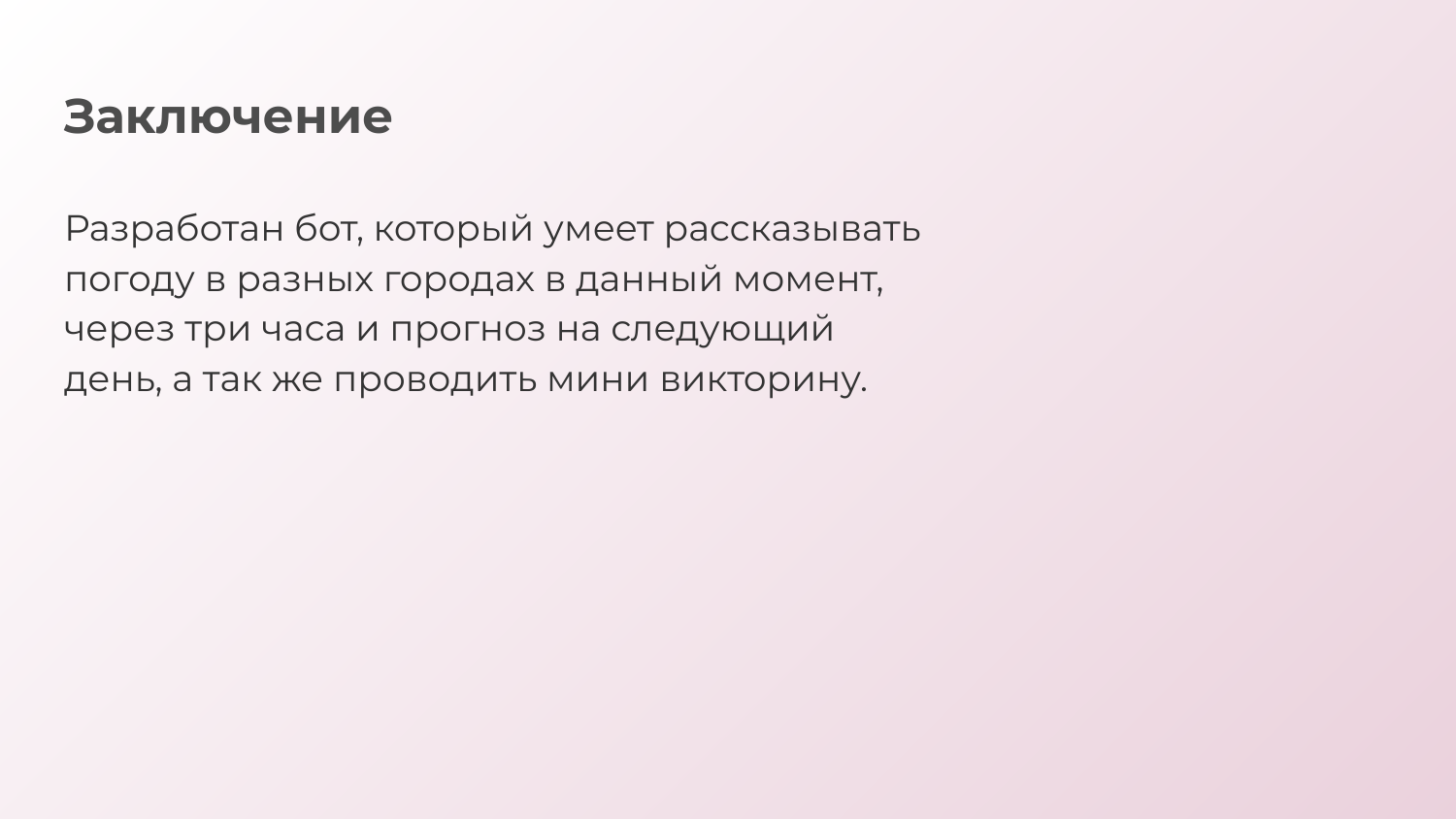

# Заключение

Разработан бот, который умеет рассказывать погоду в разных городах в данный момент, через три часа и прогноз на следующий день, а так же проводить мини викторину.